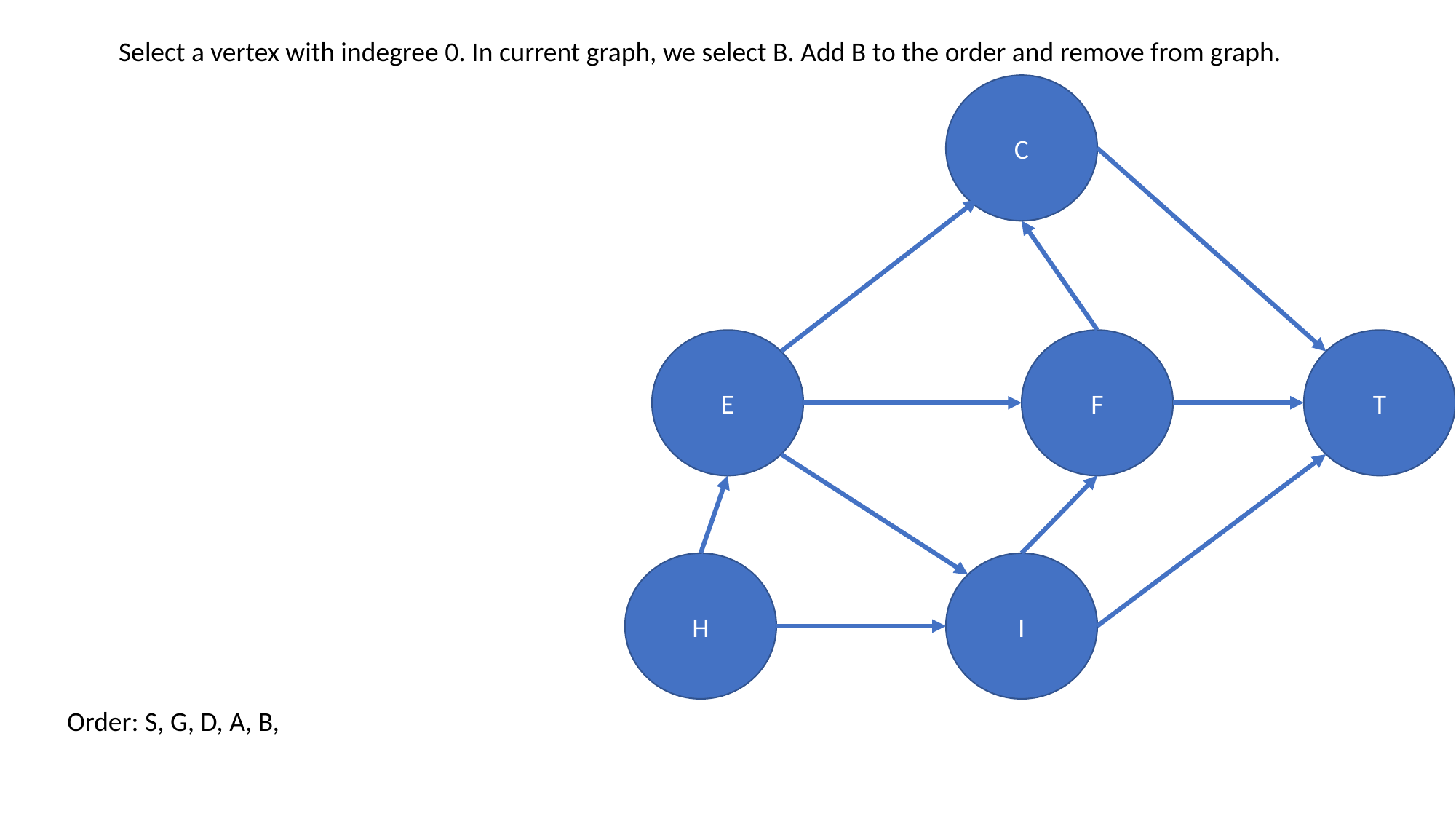

Select a vertex with indegree 0. In current graph, we select B. Add B to the order and remove from graph.
C
E
F
T
H
I
Order: S, G, D, A, B,